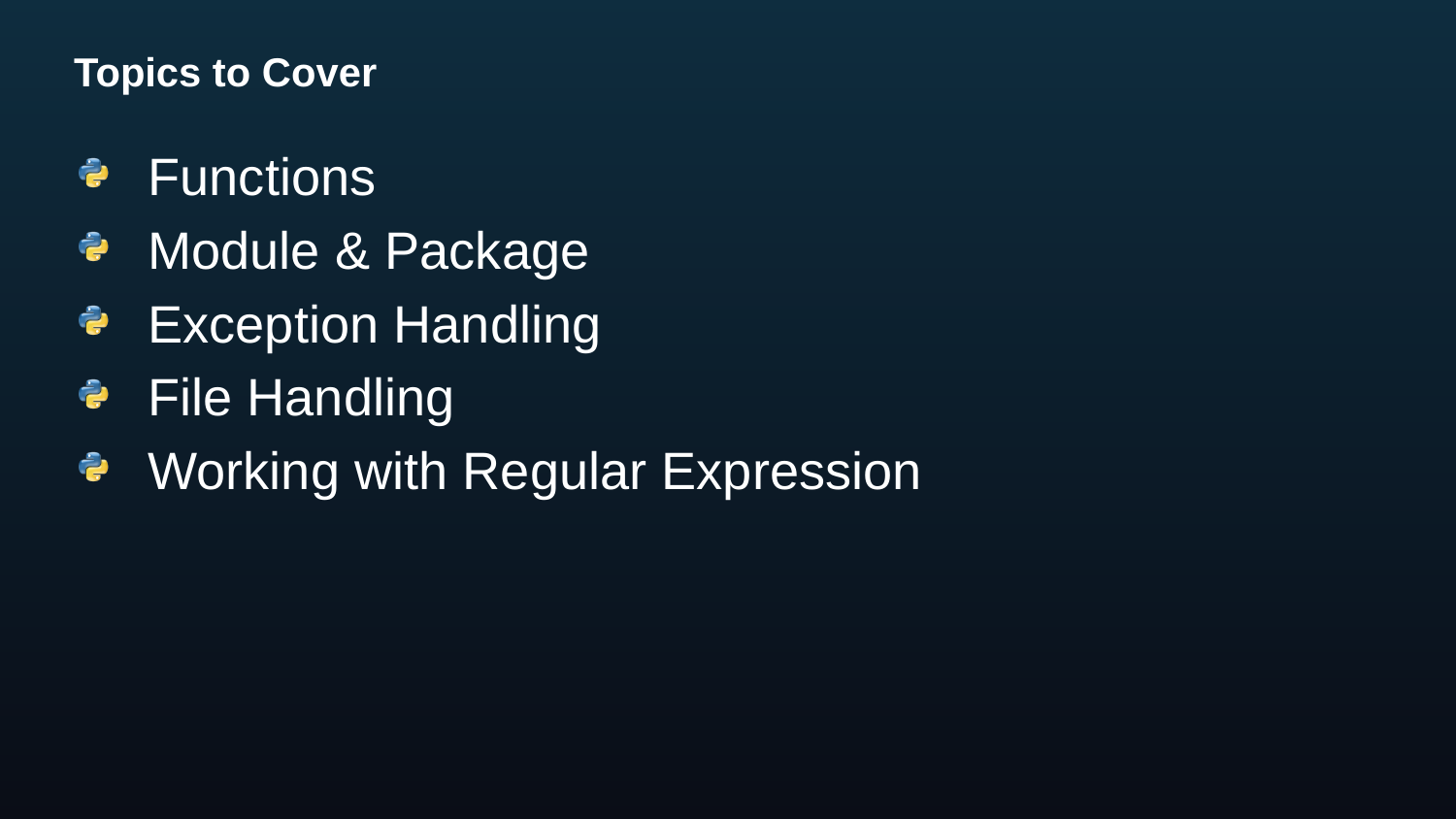

# Topics to Cover
Functions
Module & Package
Exception Handling
File Handling
Working with Regular Expression